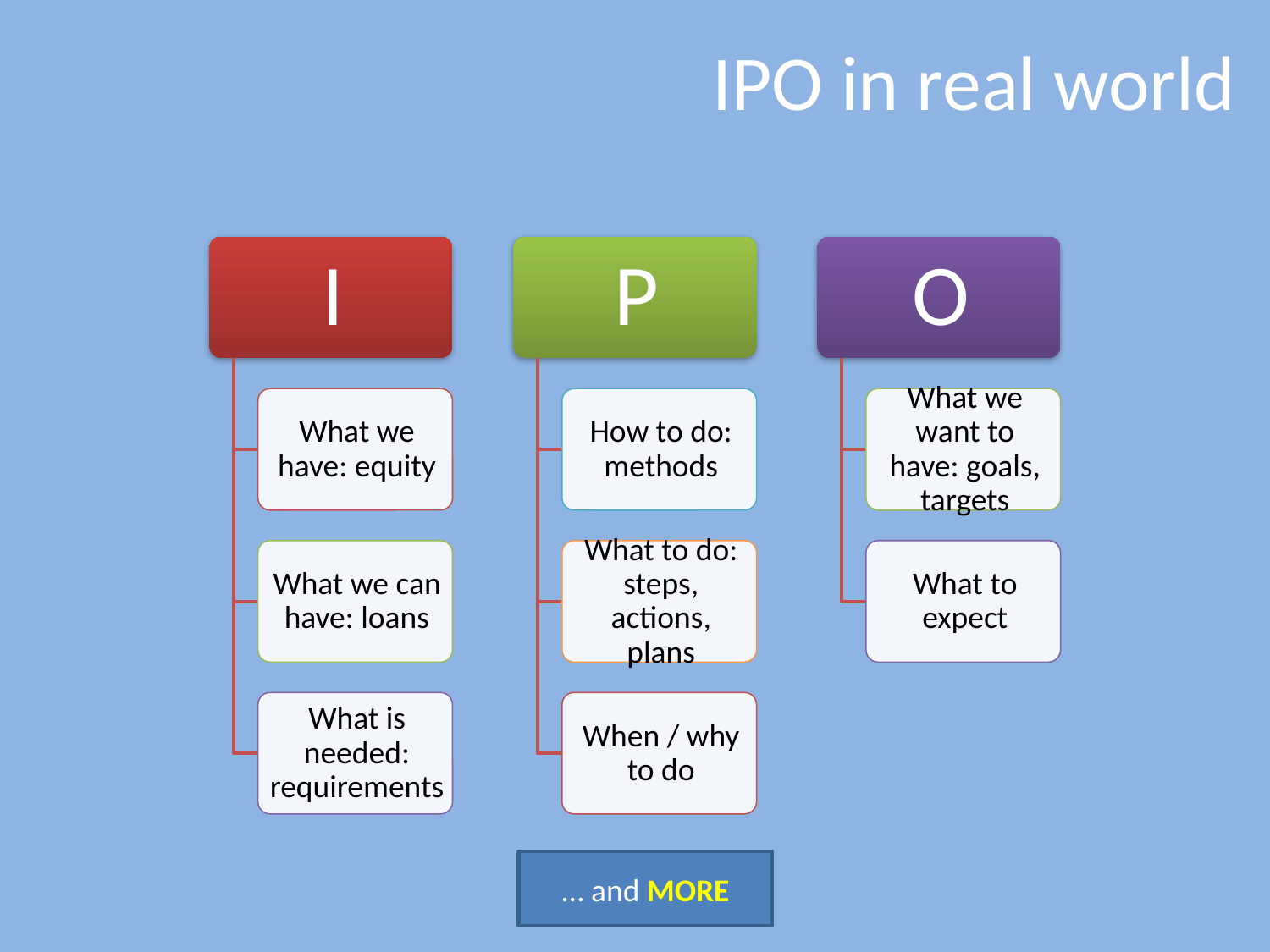

# IPO in real world
I
What we have: equity
What we can have: loans
What is needed: requirements
P
How to do: methods
What to do: steps, actions, plans
When / why to do
O
What we want to have: goals, targets
What to expect
… and MORE